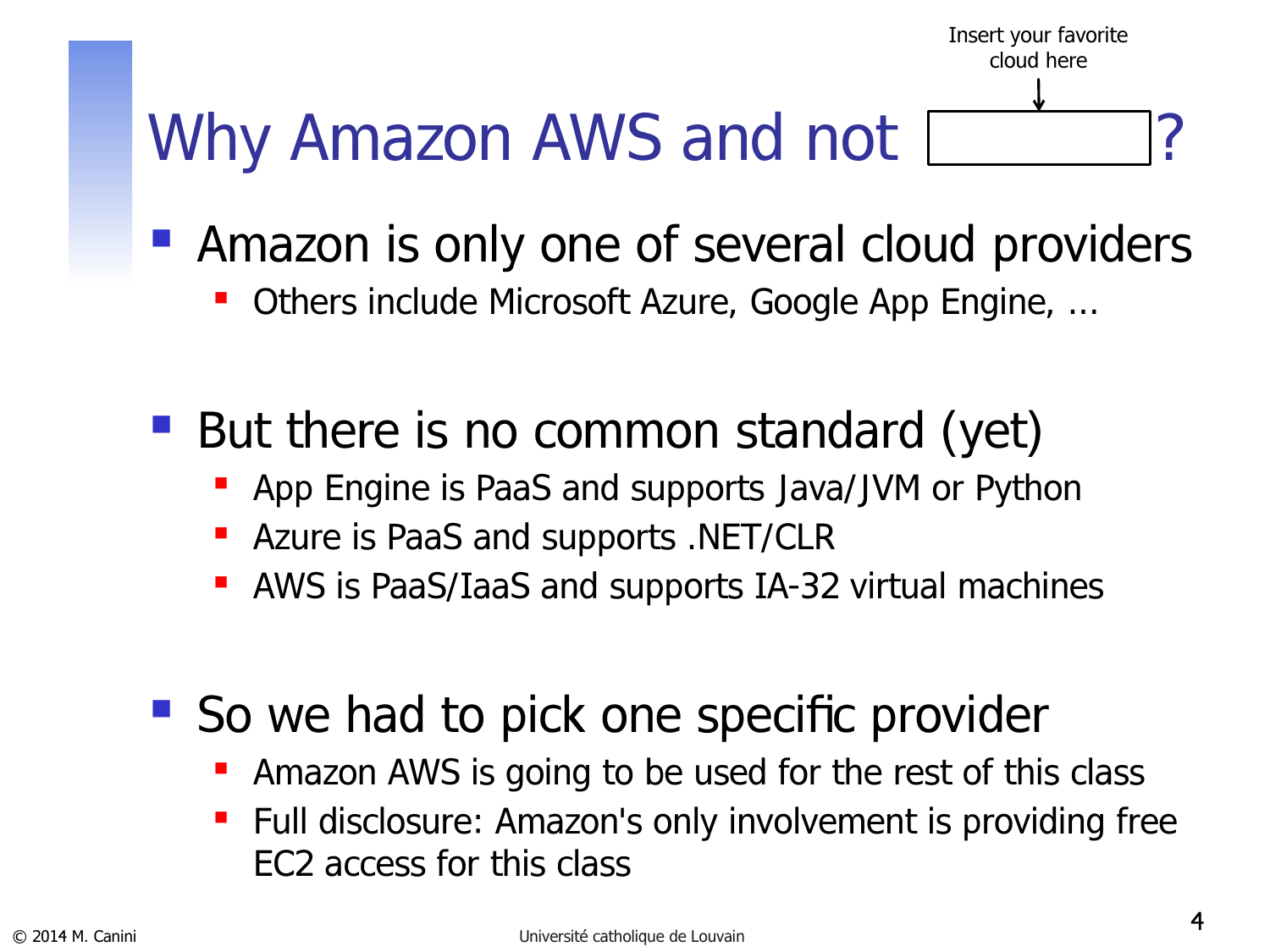

Insert your favorite
cloud here
# Why Amazon AWS and not             ?

Amazon is only one of several cloud providers
Others include Microsoft Azure, Google App Engine, ...

But there is no common standard (yet)
App Engine is PaaS and supports Java/JVM or Python
Azure is PaaS and supports .NET/CLR
AWS is PaaS/IaaS and supports IA-32 virtual machines

So we had to pick one specific provider
Amazon AWS is going to be used for the rest of this class
Full disclosure: Amazon's only involvement is providing free EC2 access for this class
4
Université catholique de Louvain